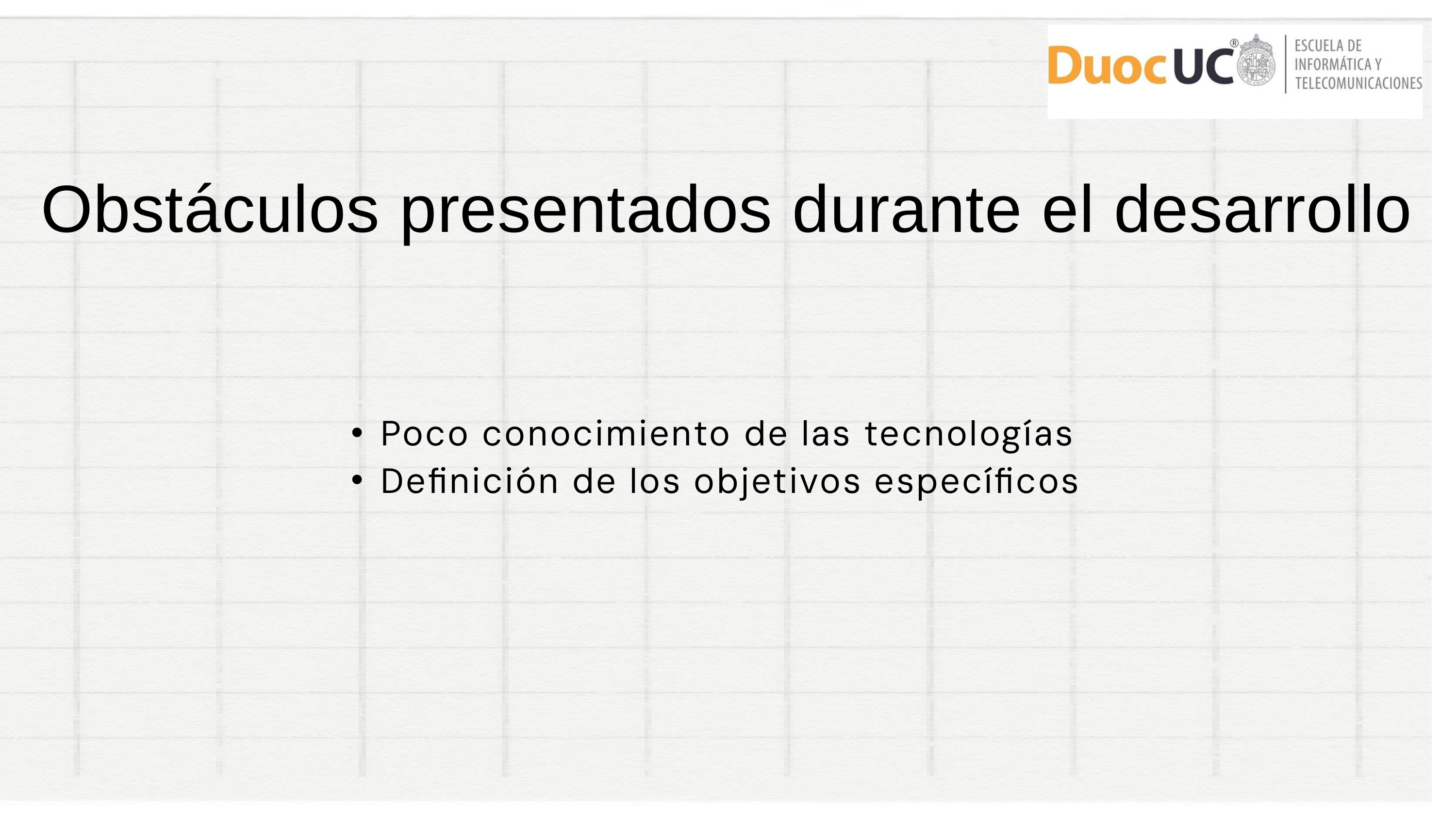

Obstáculos presentados durante el desarrollo
Poco conocimiento de las tecnologías
Definición de los objetivos específicos